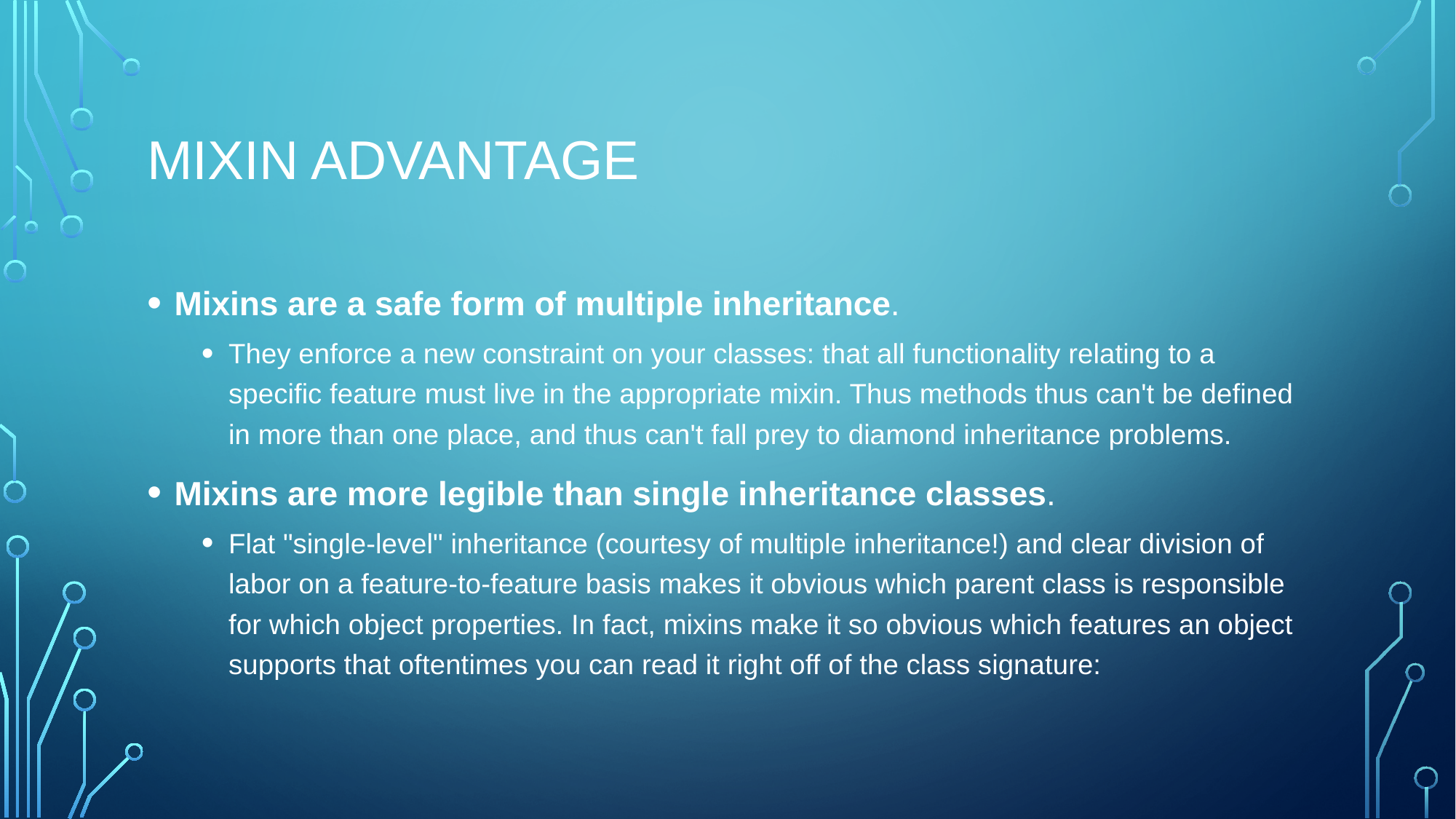

# Mixin advantage
Mixins are a safe form of multiple inheritance.
They enforce a new constraint on your classes: that all functionality relating to a specific feature must live in the appropriate mixin. Thus methods thus can't be defined in more than one place, and thus can't fall prey to diamond inheritance problems.
Mixins are more legible than single inheritance classes.
Flat "single-level" inheritance (courtesy of multiple inheritance!) and clear division of labor on a feature-to-feature basis makes it obvious which parent class is responsible for which object properties. In fact, mixins make it so obvious which features an object supports that oftentimes you can read it right off of the class signature: